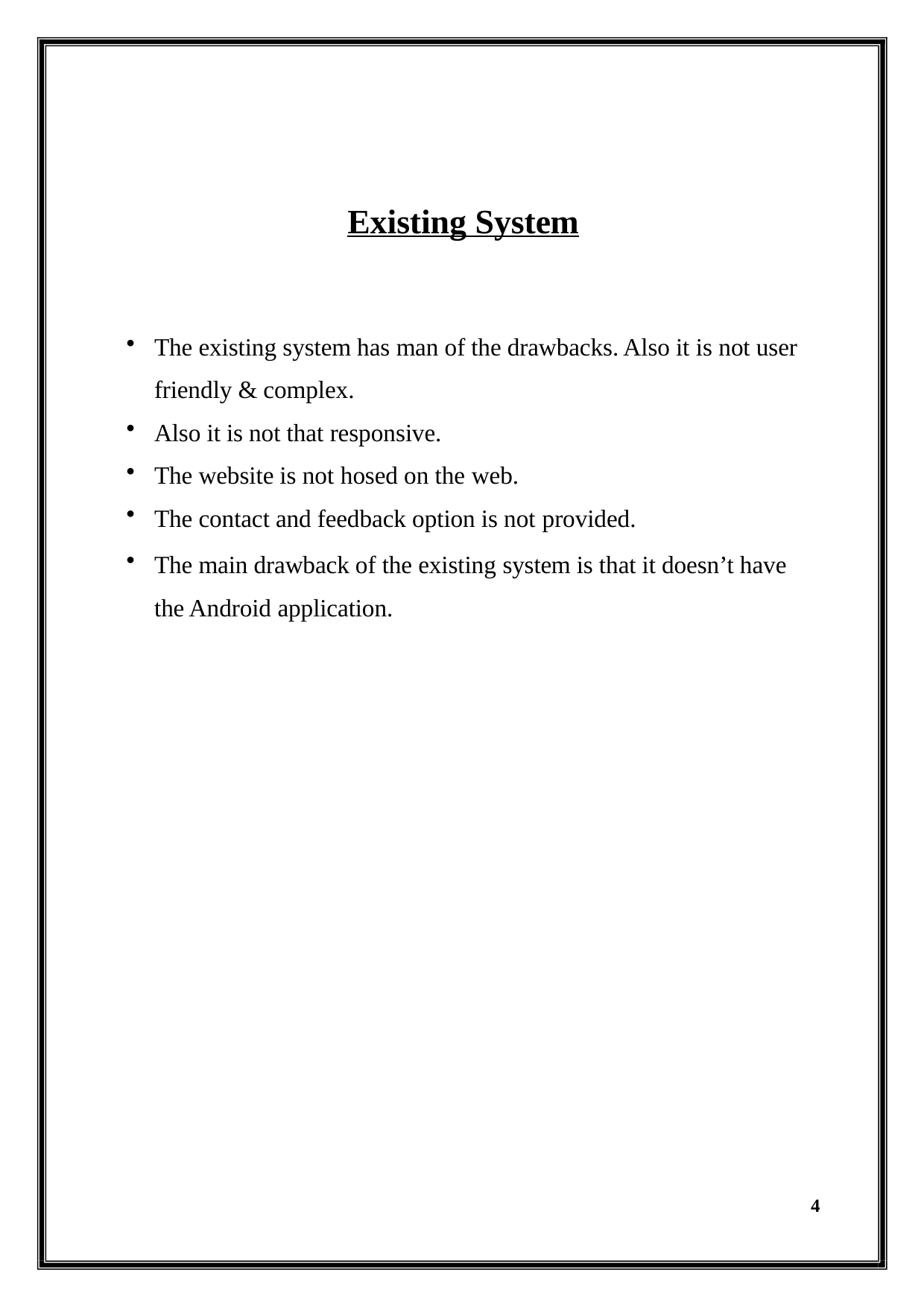

Existing System
The existing system has man of the drawbacks. Also it is not user  friendly & complex.
Also it is not that responsive.
The website is not hosed on the web.
The contact and feedback option is not provided.
The main drawback of the existing system is that it doesn’t have  the Android application.
4